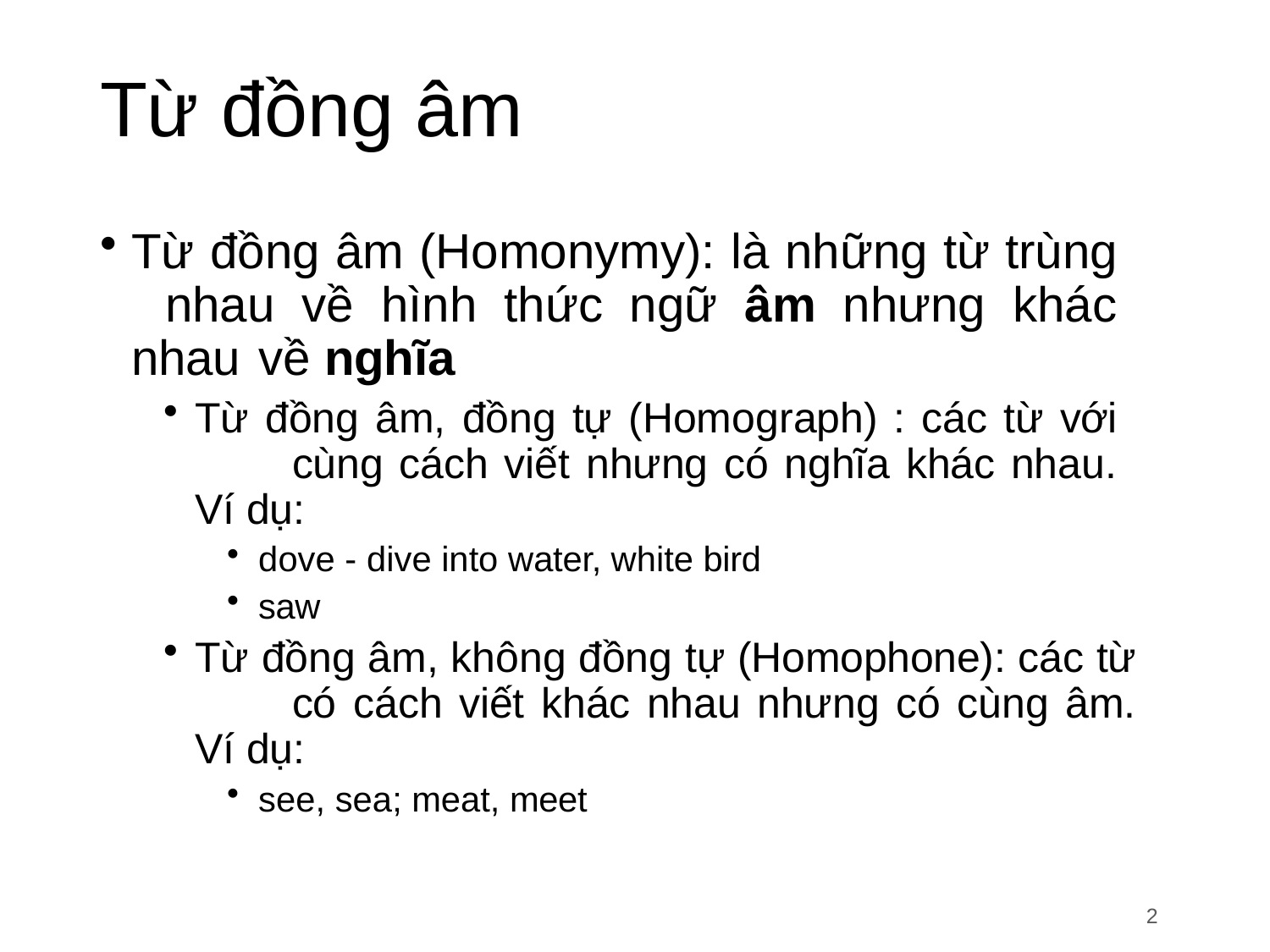

# Từ đồng âm
Từ đồng âm (Homonymy): là những từ trùng 	nhau về hình thức ngữ âm nhưng khác nhau 	về nghĩa
Từ đồng âm, đồng tự (Homograph) : các từ với 	cùng cách viết nhưng có nghĩa khác nhau. Ví dụ:
dove - dive into water, white bird
saw
Từ đồng âm, không đồng tự (Homophone): các từ 	có cách viết khác nhau nhưng có cùng âm. Ví dụ:
see, sea; meat, meet
2